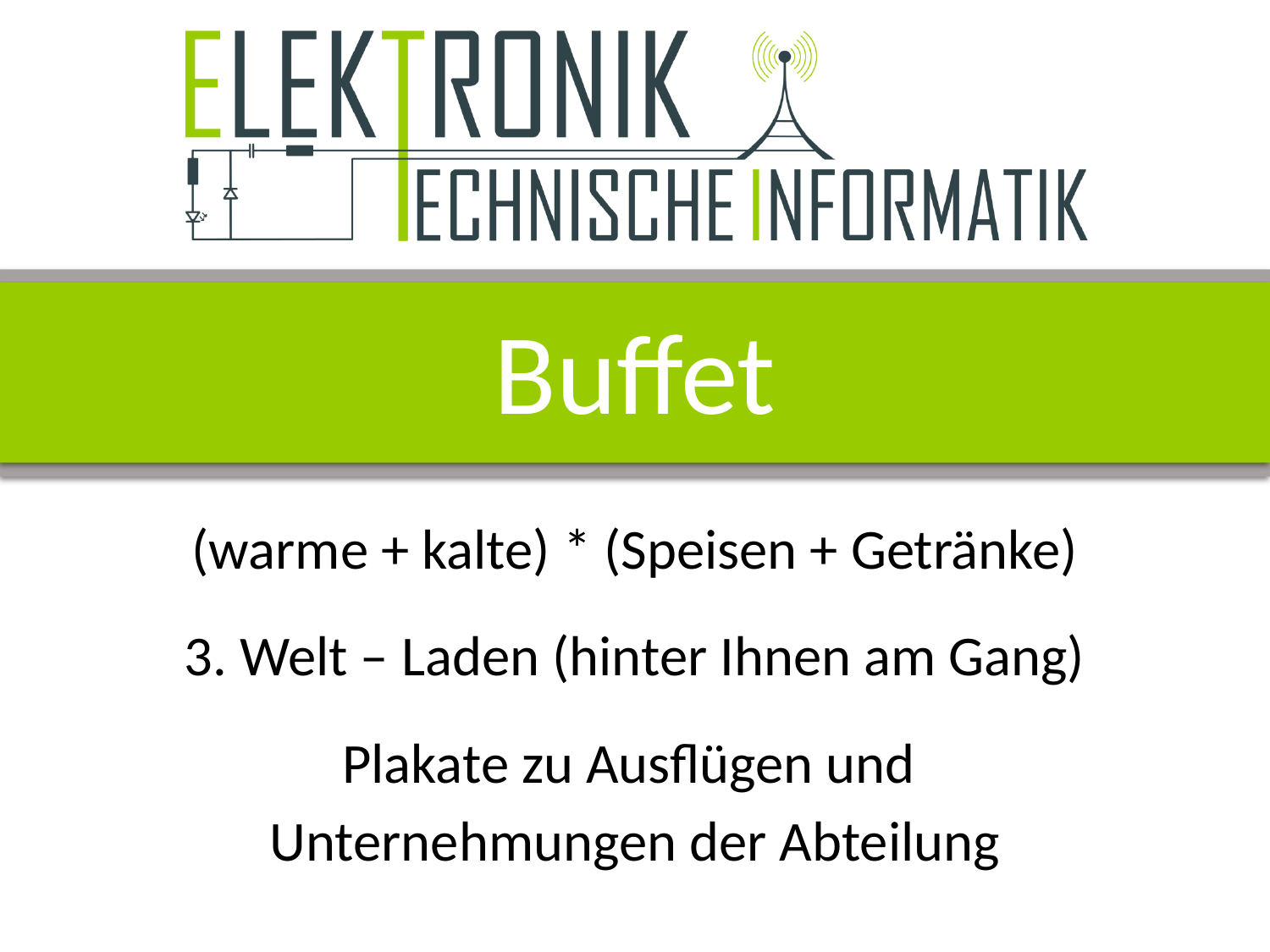

# Buffet
(warme + kalte) * (Speisen + Getränke)

3. Welt – Laden (hinter Ihnen am Gang)

Plakate zu Ausflügen und
Unternehmungen der Abteilung